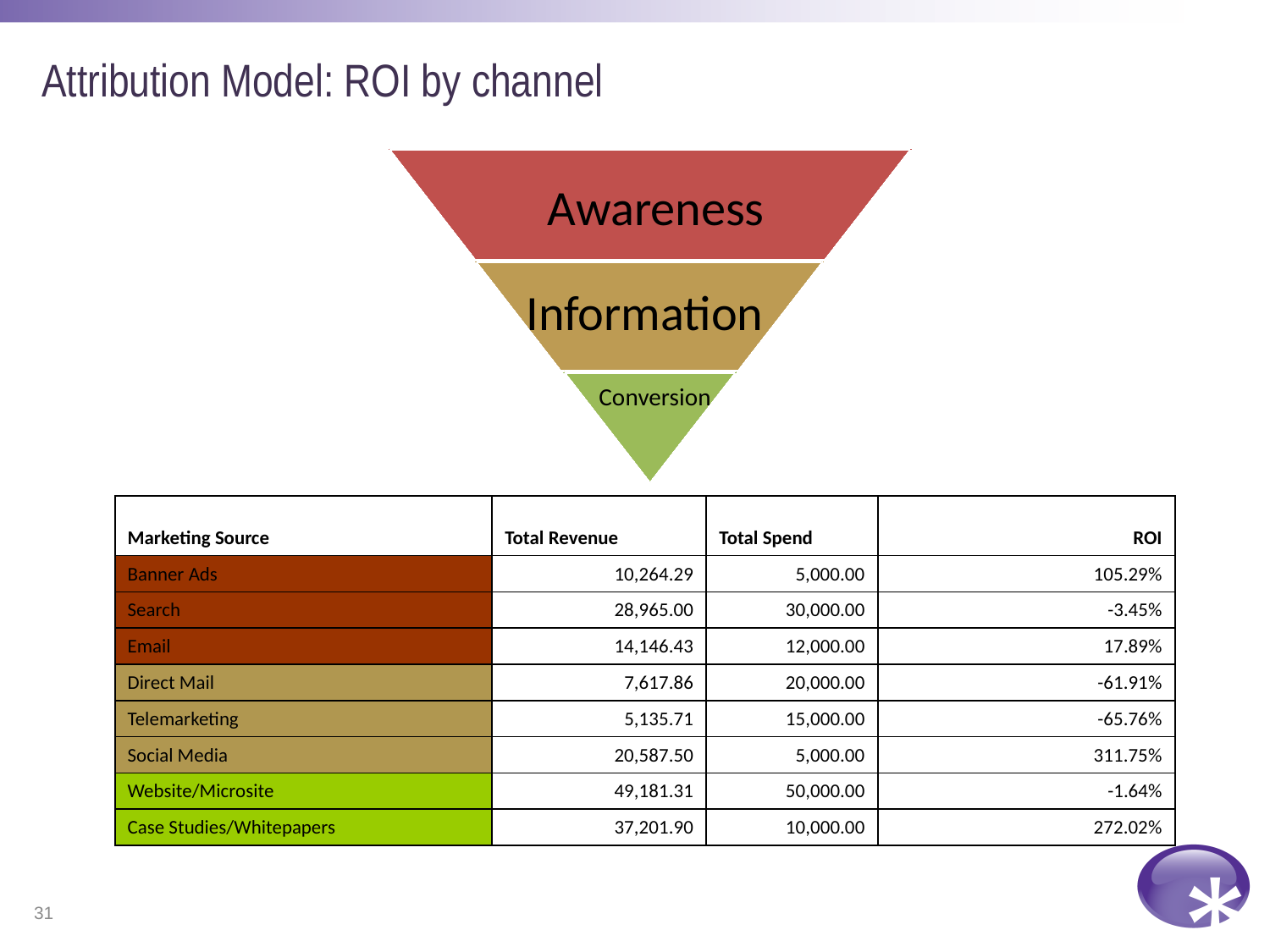

# Attribution Model: ROI by channel

Awareness

Information

Conversion
| Marketing Source | Total Revenue | Total Spend | ROI |
| --- | --- | --- | --- |
| Banner Ads | 10,264.29 | 5,000.00 | 105.29% |
| Search | 28,965.00 | 30,000.00 | -3.45% |
| Email | 14,146.43 | 12,000.00 | 17.89% |
| Direct Mail | 7,617.86 | 20,000.00 | -61.91% |
| Telemarketing | 5,135.71 | 15,000.00 | -65.76% |
| Social Media | 20,587.50 | 5,000.00 | 311.75% |
| Website/Microsite | 49,181.31 | 50,000.00 | -1.64% |
| Case Studies/Whitepapers | 37,201.90 | 10,000.00 | 272.02% |
31